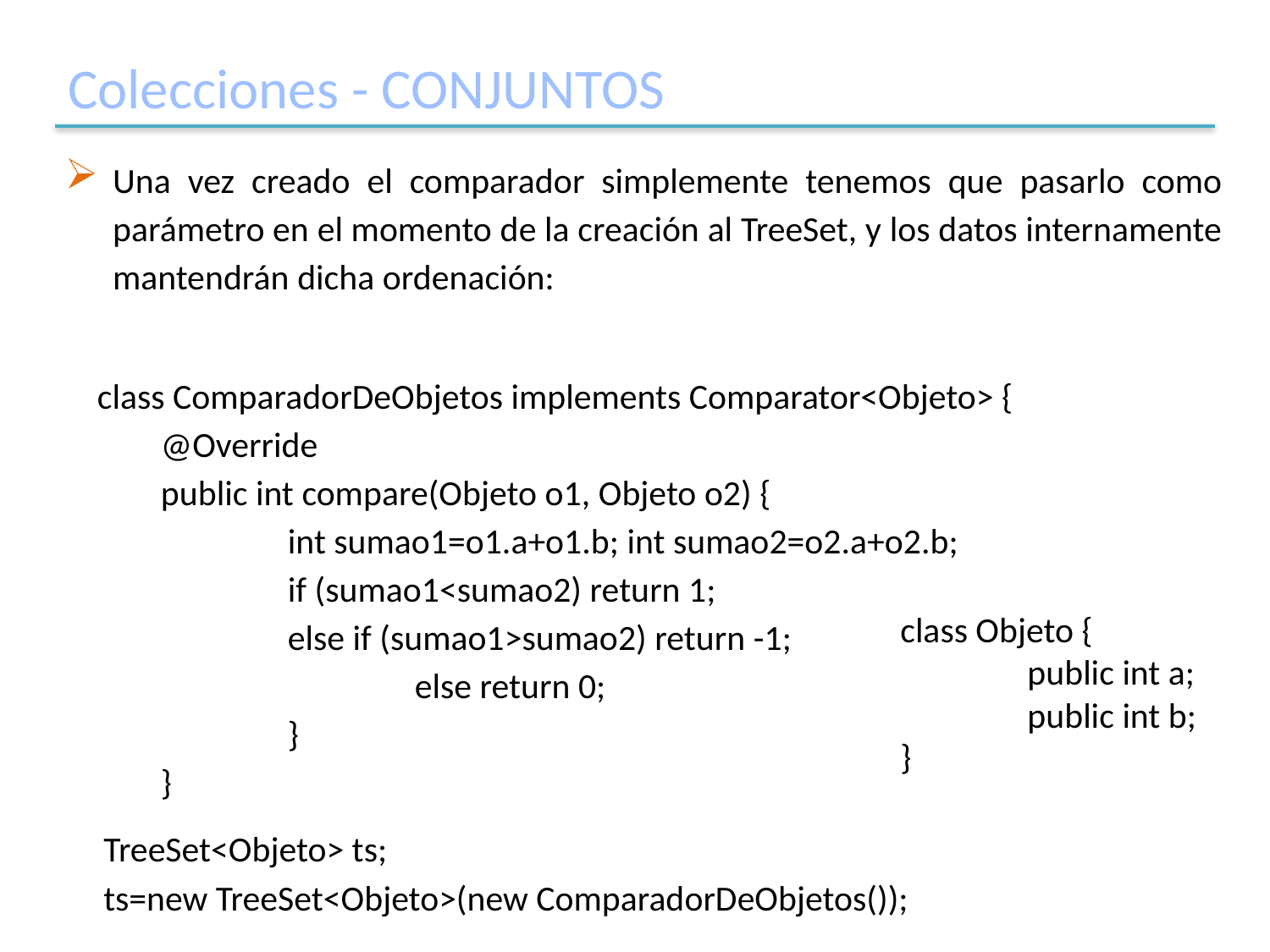

# Colecciones - CONJUNTOS
Una vez creado el comparador simplemente tenemos que pasarlo como parámetro en el momento de la creación al TreeSet, y los datos internamente mantendrán dicha ordenación:
class ComparadorDeObjetos implements Comparator<Objeto> {
@Override
public int compare(Objeto o1, Objeto o2) {
	int sumao1=o1.a+o1.b; int sumao2=o2.a+o2.b;
	if (sumao1<sumao2) return 1;
	else if (sumao1>sumao2) return -1;
		else return 0;
	}
}

class Objeto {
	public int a;
	public int b;
}
TreeSet<Objeto> ts;
ts=new TreeSet<Objeto>(new ComparadorDeObjetos());